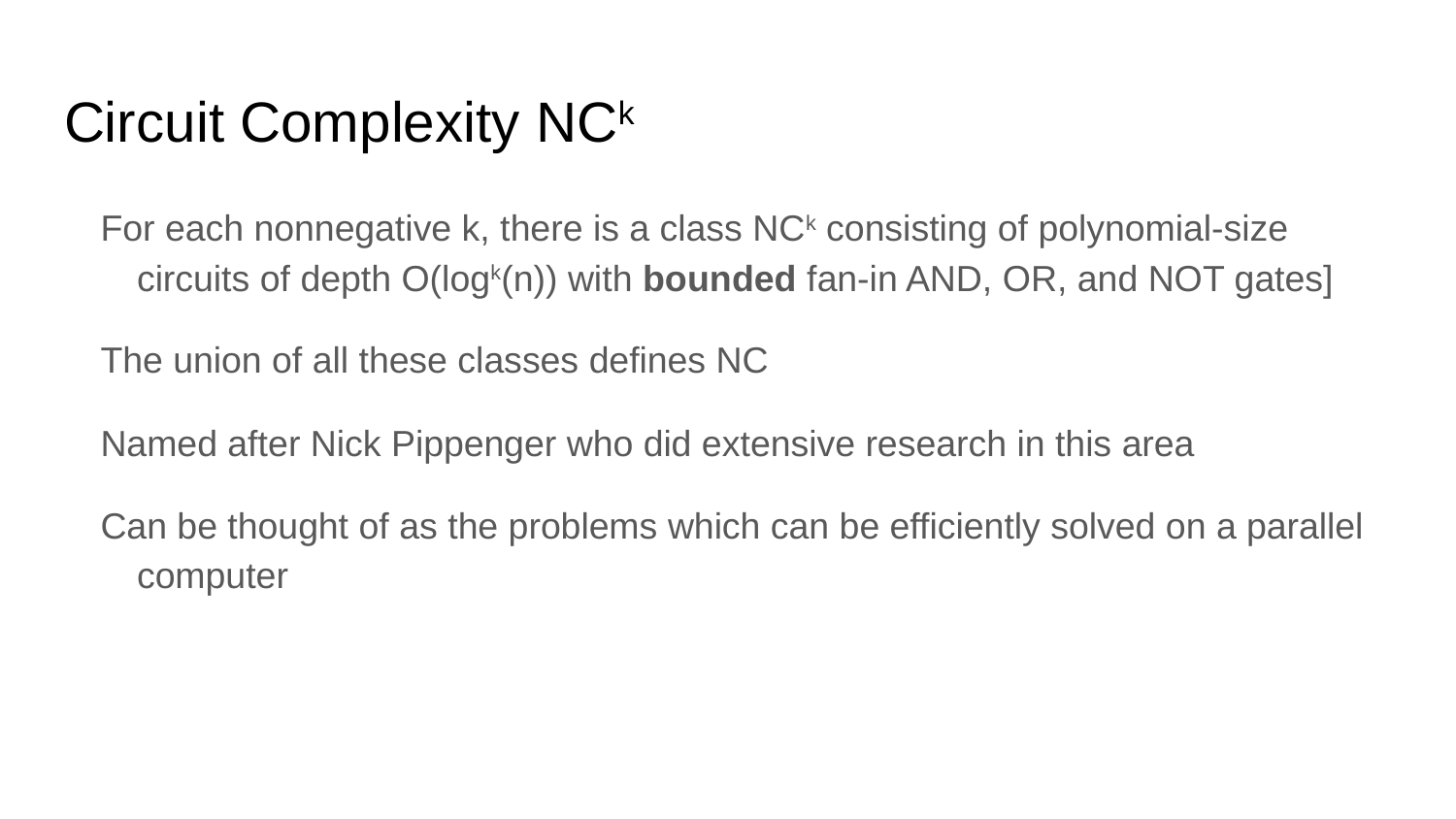

# Circuit Complexity NCk

For each nonnegative k, there is a class NCk consisting of polynomial-size circuits of depth O(logk(n)) with bounded fan-in AND, OR, and NOT gates]
The union of all these classes defines NC
Named after Nick Pippenger who did extensive research in this area
Can be thought of as the problems which can be efficiently solved on a parallel computer